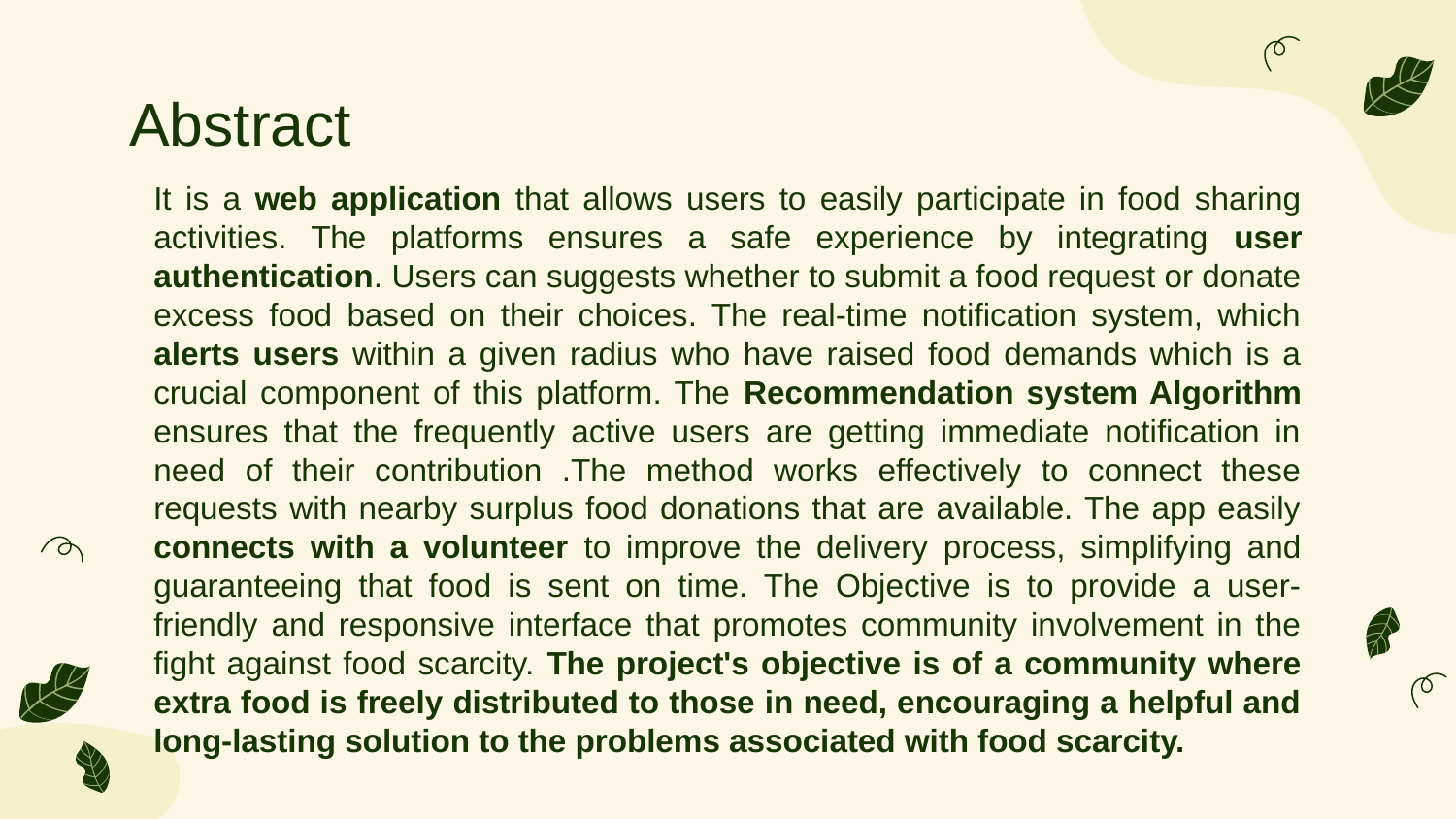

# Abstract
It is a web application that allows users to easily participate in food sharing activities. The platforms ensures a safe experience by integrating user authentication. Users can suggests whether to submit a food request or donate excess food based on their choices. The real-time notification system, which alerts users within a given radius who have raised food demands which is a crucial component of this platform. The Recommendation system Algorithm ensures that the frequently active users are getting immediate notification in need of their contribution .The method works effectively to connect these requests with nearby surplus food donations that are available. The app easily connects with a volunteer to improve the delivery process, simplifying and guaranteeing that food is sent on time. The Objective is to provide a user-friendly and responsive interface that promotes community involvement in the fight against food scarcity. The project's objective is of a community where extra food is freely distributed to those in need, encouraging a helpful and long-lasting solution to the problems associated with food scarcity.